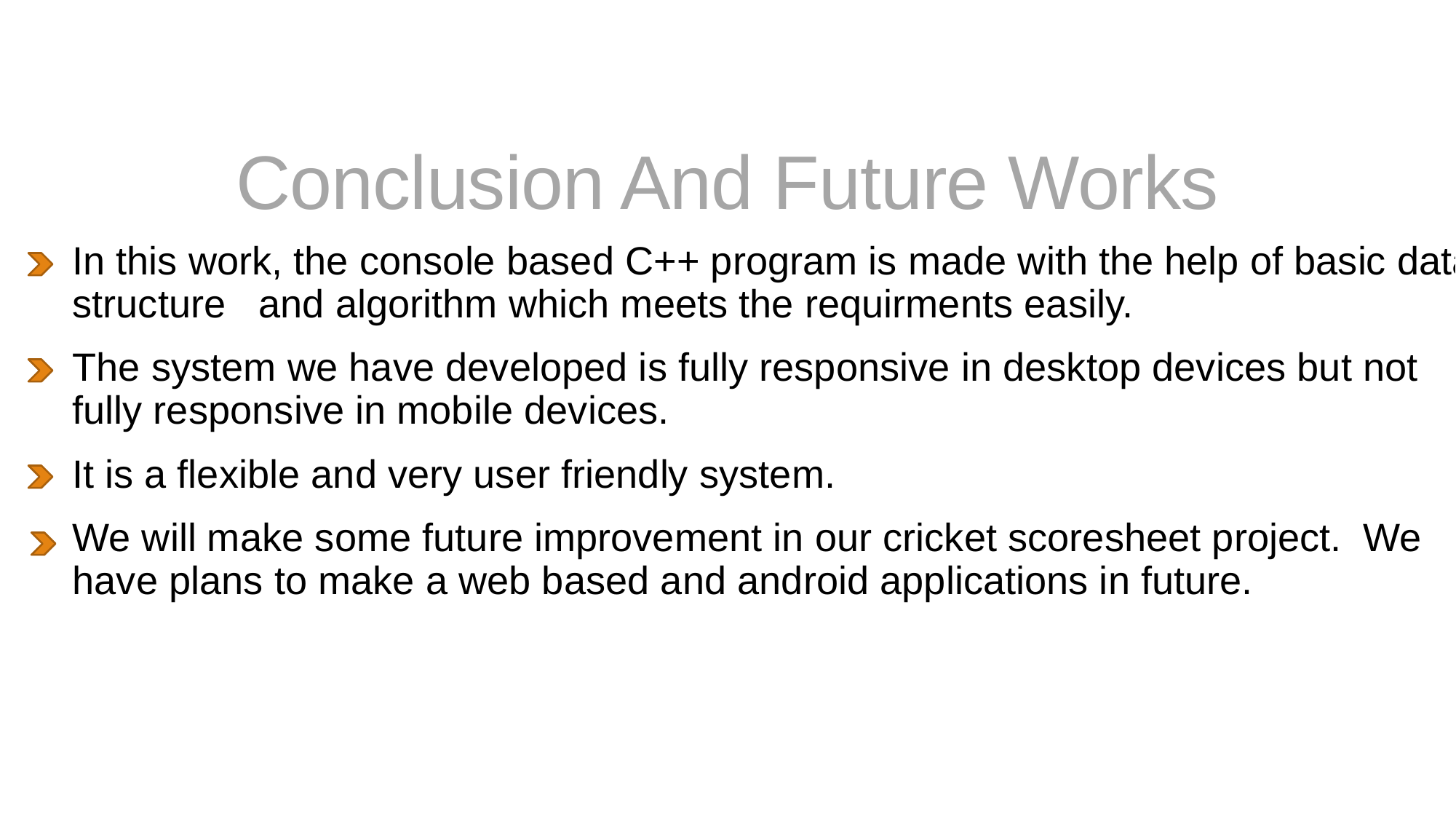

# Conclusion And Future Works
In this work, the console based C++ program is made with the help of basic data structure   and algorithm which meets the requirments easily.
The system we have developed is fully responsive in desktop devices but not fully responsive in mobile devices.
It is a flexible and very user friendly system.
We will make some future improvement in our cricket scoresheet project.  We have plans to make a web based and android applications in future.